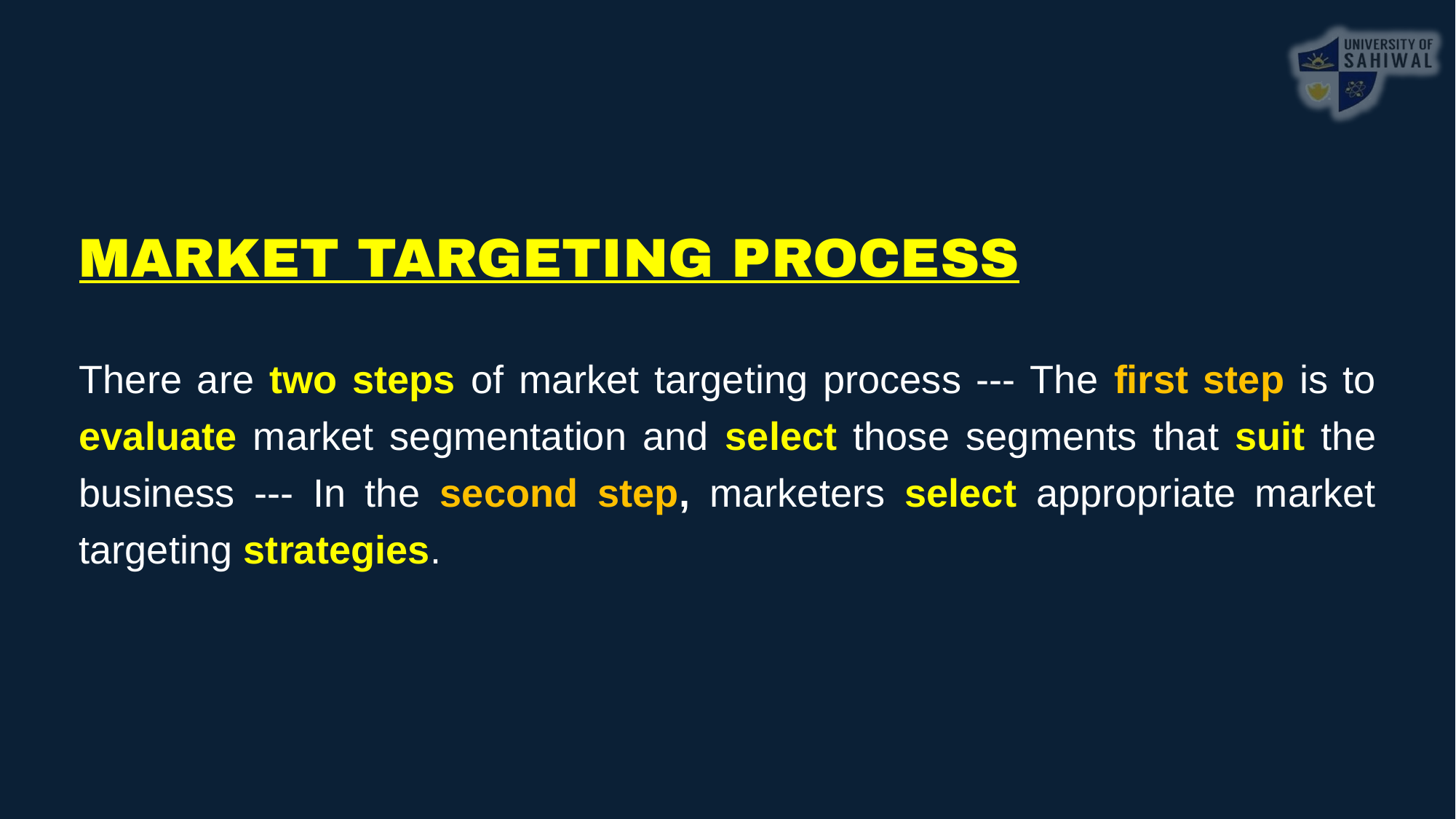

MARKET TARGETING PROCESS

There are two steps of market targeting process --- The first step is to evaluate market segmentation and select those segments that suit the business --- In the second step, marketers select appropriate market targeting strategies.